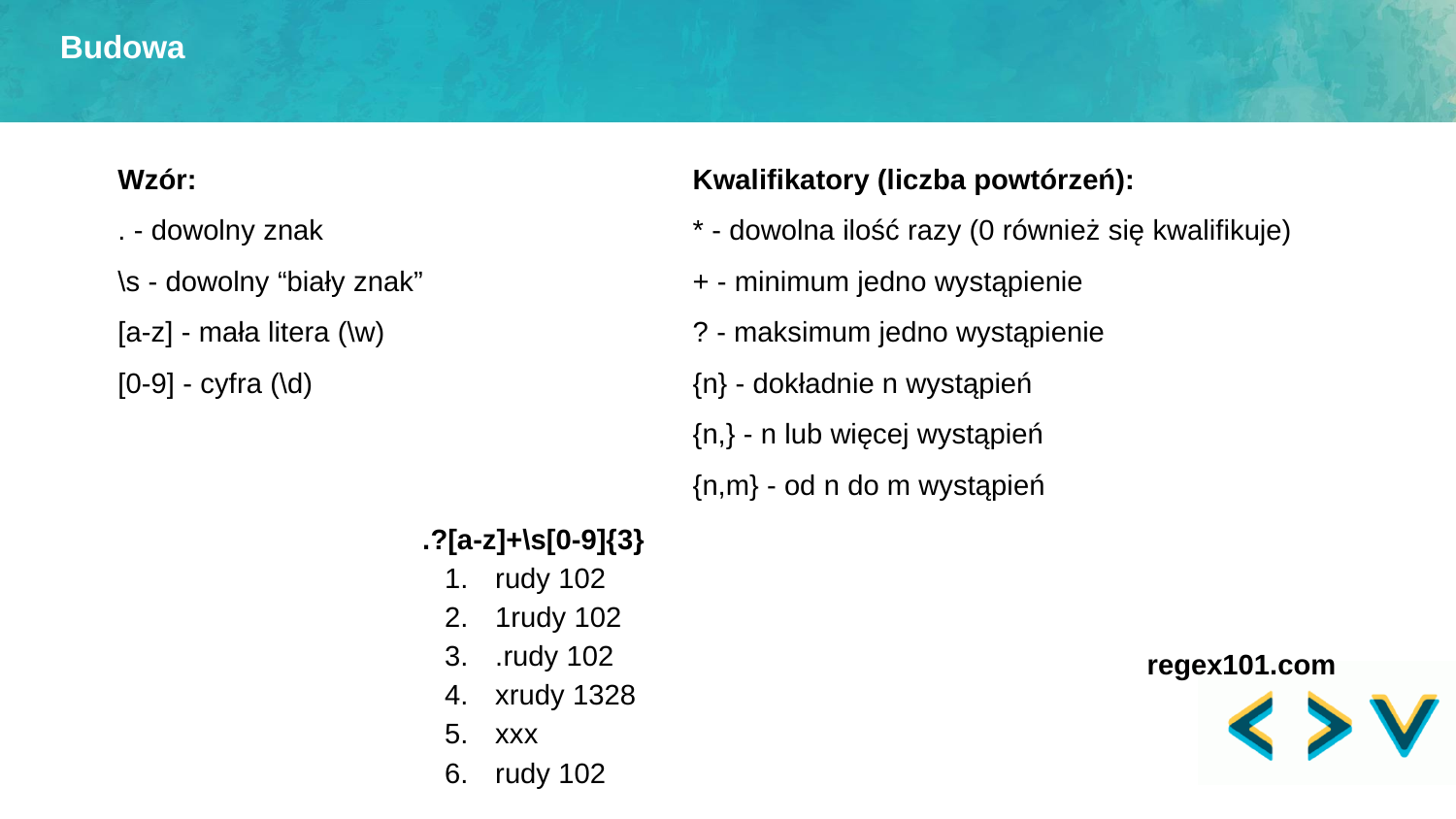

Budowa
Wzór:
. - dowolny znak
\s - dowolny “biały znak”
[a-z] - mała litera (\w)
[0-9] - cyfra (\d)
Kwalifikatory (liczba powtórzeń):
* - dowolna ilość razy (0 również się kwalifikuje)
+ - minimum jedno wystąpienie
? - maksimum jedno wystąpienie
{n} - dokładnie n wystąpień
{n,} - n lub więcej wystąpień
{n,m} - od n do m wystąpień

.?[a-z]+\s[0-9]{3}
rudy 102
1rudy 102
.rudy 102
xrudy 1328
xxx
rudy 102

regex101.com